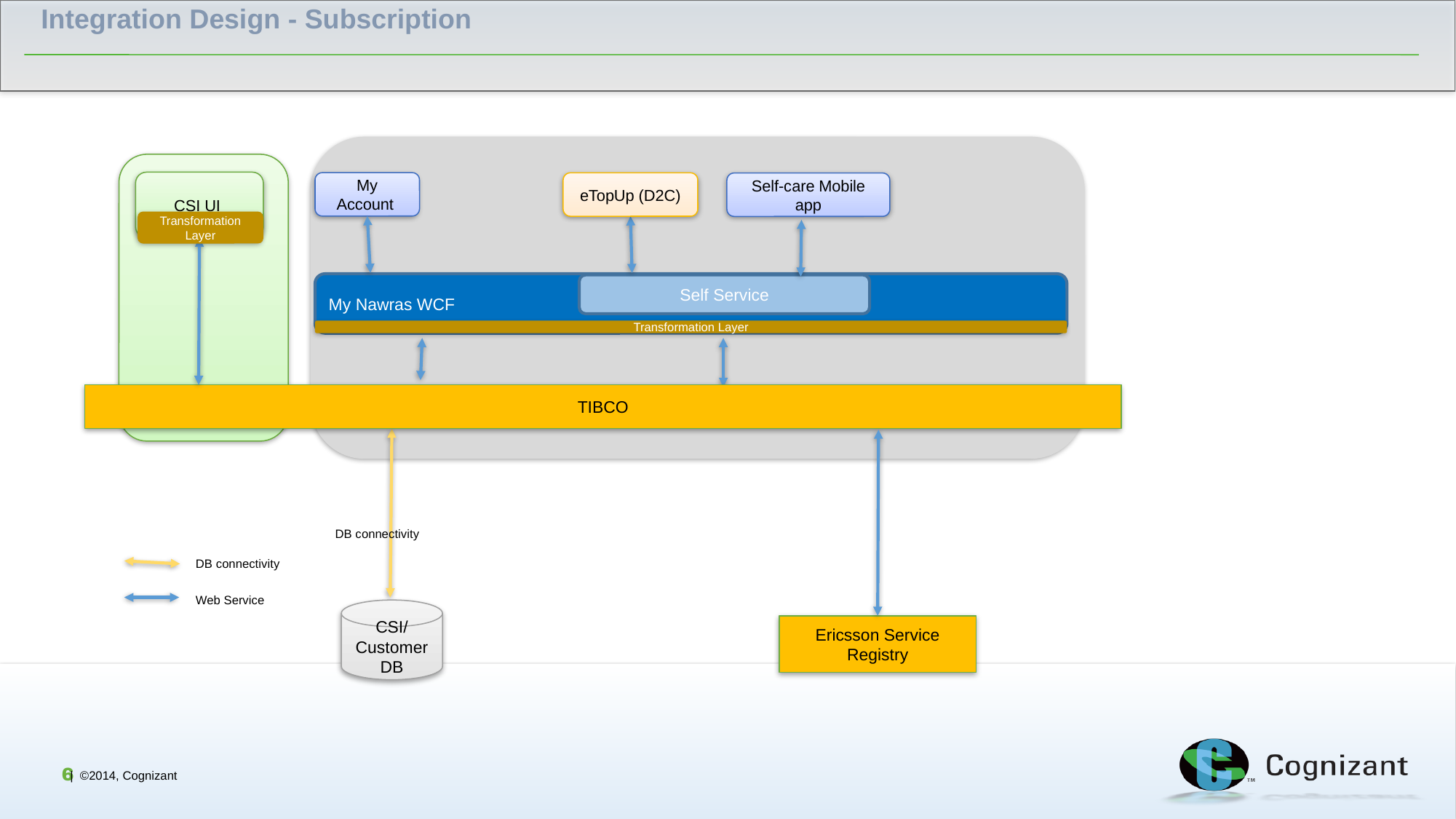

Integration Design - Subscription

CSI UI
My Account
eTopUp (D2C)
Self-care Mobile app
Transformation Layer
My Nawras WCF
Self Service
Transformation Layer
TIBCO
Ericsson Service Registry
DB connectivity
DB connectivity
Web Service
CSI/Customer DB